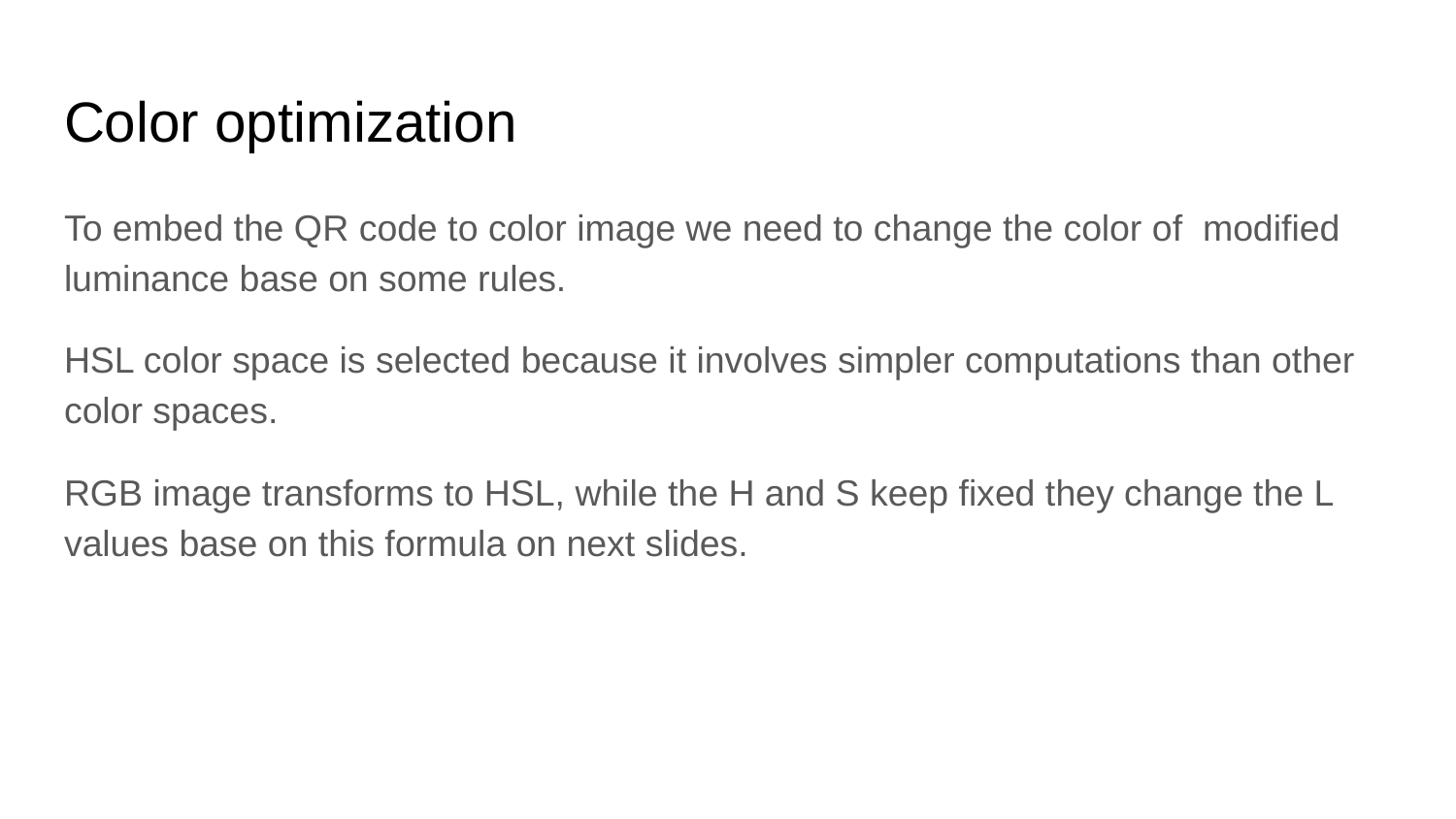

# Color optimization
To embed the QR code to color image we need to change the color of  modified luminance base on some rules.
HSL color space is selected because it involves simpler computations than other color spaces.
RGB image transforms to HSL, while the H and S keep fixed they change the L values base on this formula on next slides.